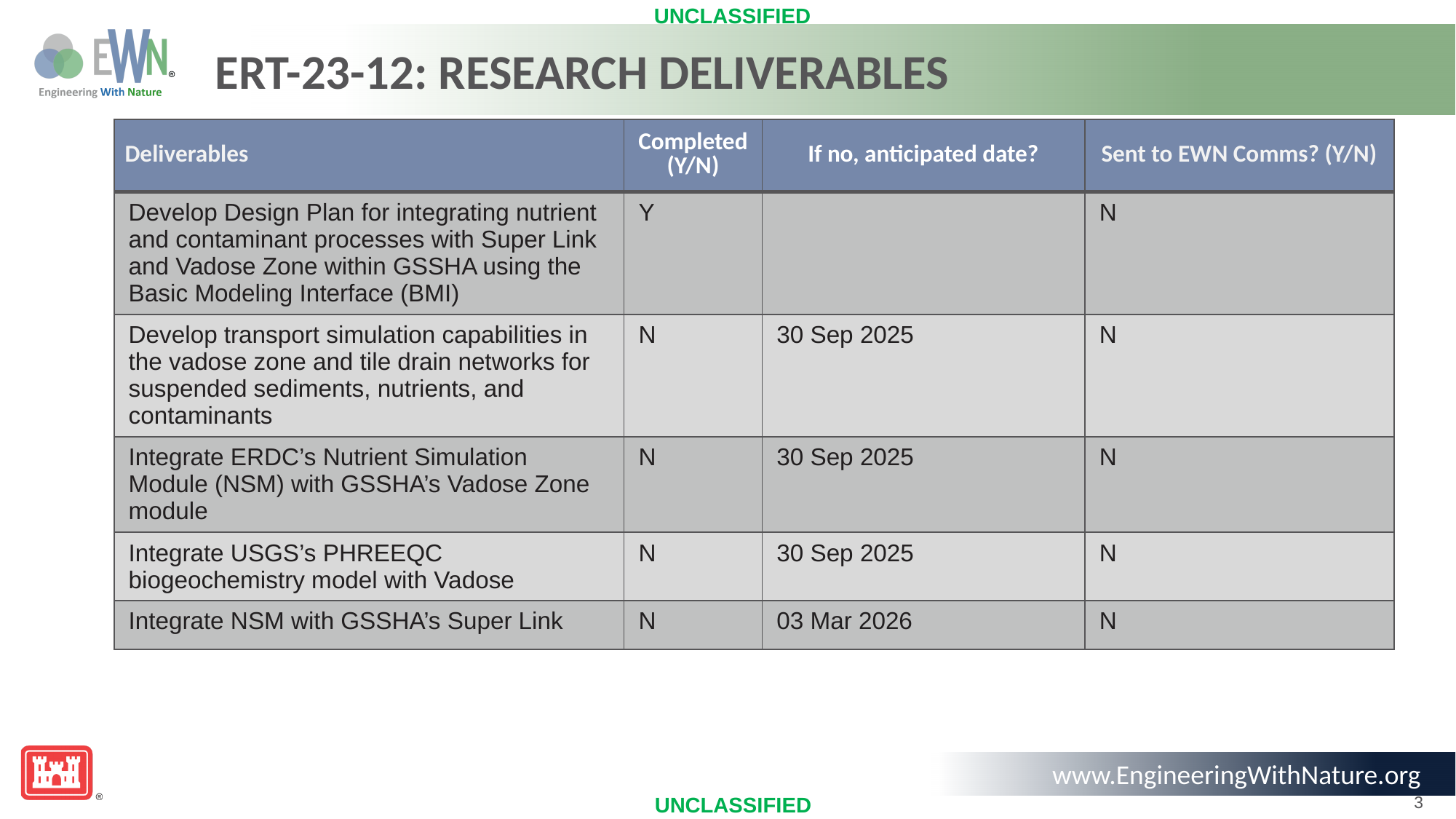

# ERT-23-12: Research Deliverables
| Deliverables | Completed (Y/N) | If no, anticipated date? | Sent to EWN Comms? (Y/N) |
| --- | --- | --- | --- |
| Develop Design Plan for integrating nutrient and contaminant processes with Super Link and Vadose Zone within GSSHA using the Basic Modeling Interface (BMI) | Y |  | N |
| Develop transport simulation capabilities in the vadose zone and tile drain networks for suspended sediments, nutrients, and contaminants | N | 30 Sep 2025 | N |
| Integrate ERDC’s Nutrient Simulation Module (NSM) with GSSHA’s Vadose Zone module | N | 30 Sep 2025 | N |
| Integrate USGS’s PHREEQC biogeochemistry model with Vadose | N | 30 Sep 2025 | N |
| Integrate NSM with GSSHA’s Super Link | N | 03 Mar 2026 | N |